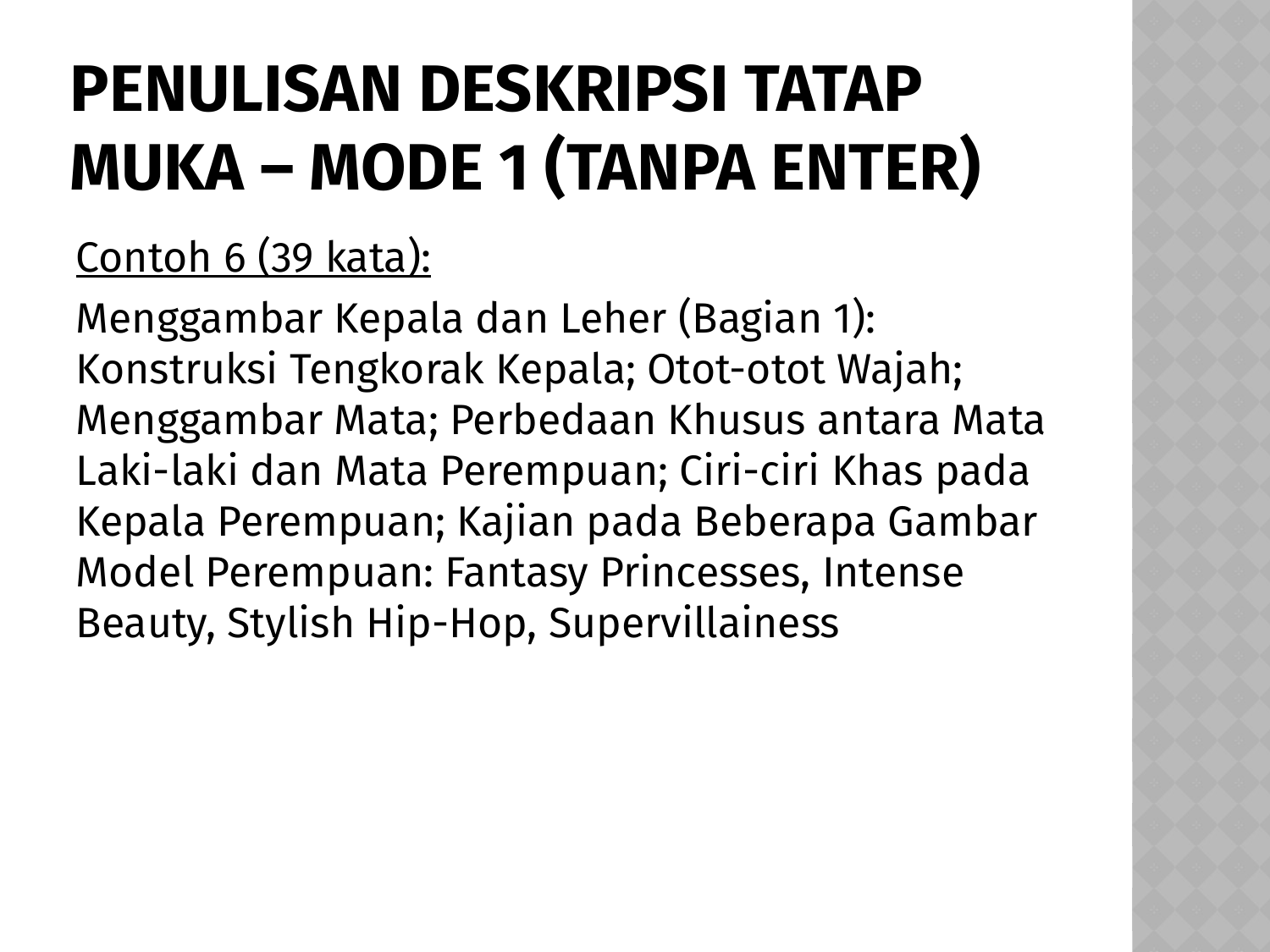

# Penulisan deskripsi tatap muka – mode 1 (Tanpa Enter)
Contoh 6 (39 kata):
Menggambar Kepala dan Leher (Bagian 1): Konstruksi Tengkorak Kepala; Otot-otot Wajah; Menggambar Mata; Perbedaan Khusus antara Mata Laki-laki dan Mata Perempuan; Ciri-ciri Khas pada Kepala Perempuan; Kajian pada Beberapa Gambar Model Perempuan: Fantasy Princesses, Intense Beauty, Stylish Hip-Hop, Supervillainess